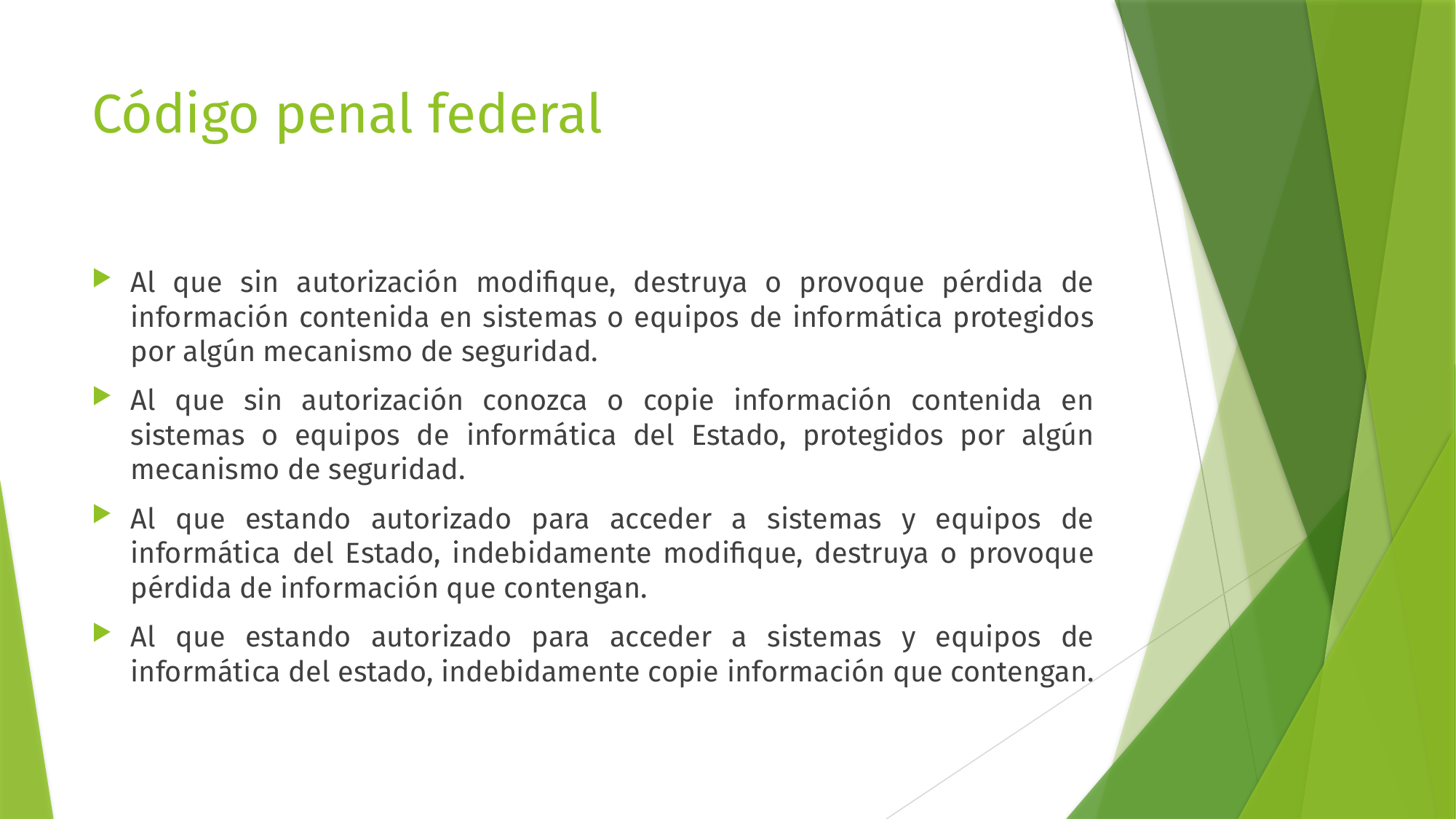

# Código penal federal
Al que sin autorización modifique, destruya o provoque pérdida de información contenida en sistemas o equipos de informática protegidos por algún mecanismo de seguridad.
Al que sin autorización conozca o copie información contenida en sistemas o equipos de informática del Estado, protegidos por algún mecanismo de seguridad.
Al que estando autorizado para acceder a sistemas y equipos de informática del Estado, indebidamente modifique, destruya o provoque pérdida de información que contengan.
Al que estando autorizado para acceder a sistemas y equipos de informática del estado, indebidamente copie información que contengan.